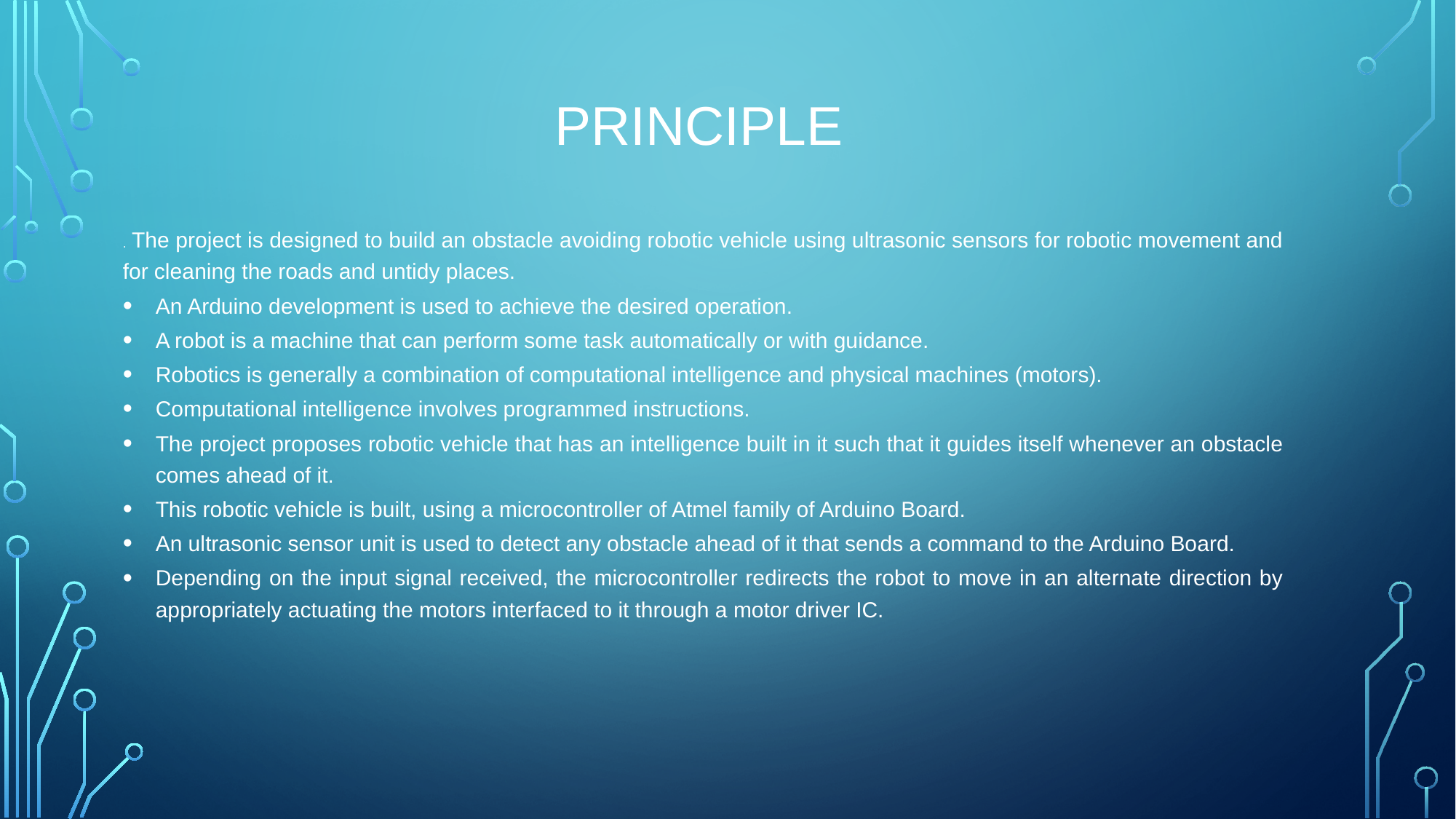

# principle
. The project is designed to build an obstacle avoiding robotic vehicle using ultrasonic sensors for robotic movement and for cleaning the roads and untidy places.
An Arduino development is used to achieve the desired operation.
A robot is a machine that can perform some task automatically or with guidance.
Robotics is generally a combination of computational intelligence and physical machines (motors).
Computational intelligence involves programmed instructions.
The project proposes robotic vehicle that has an intelligence built in it such that it guides itself whenever an obstacle comes ahead of it.
This robotic vehicle is built, using a microcontroller of Atmel family of Arduino Board.
An ultrasonic sensor unit is used to detect any obstacle ahead of it that sends a command to the Arduino Board.
Depending on the input signal received, the microcontroller redirects the robot to move in an alternate direction by appropriately actuating the motors interfaced to it through a motor driver IC.